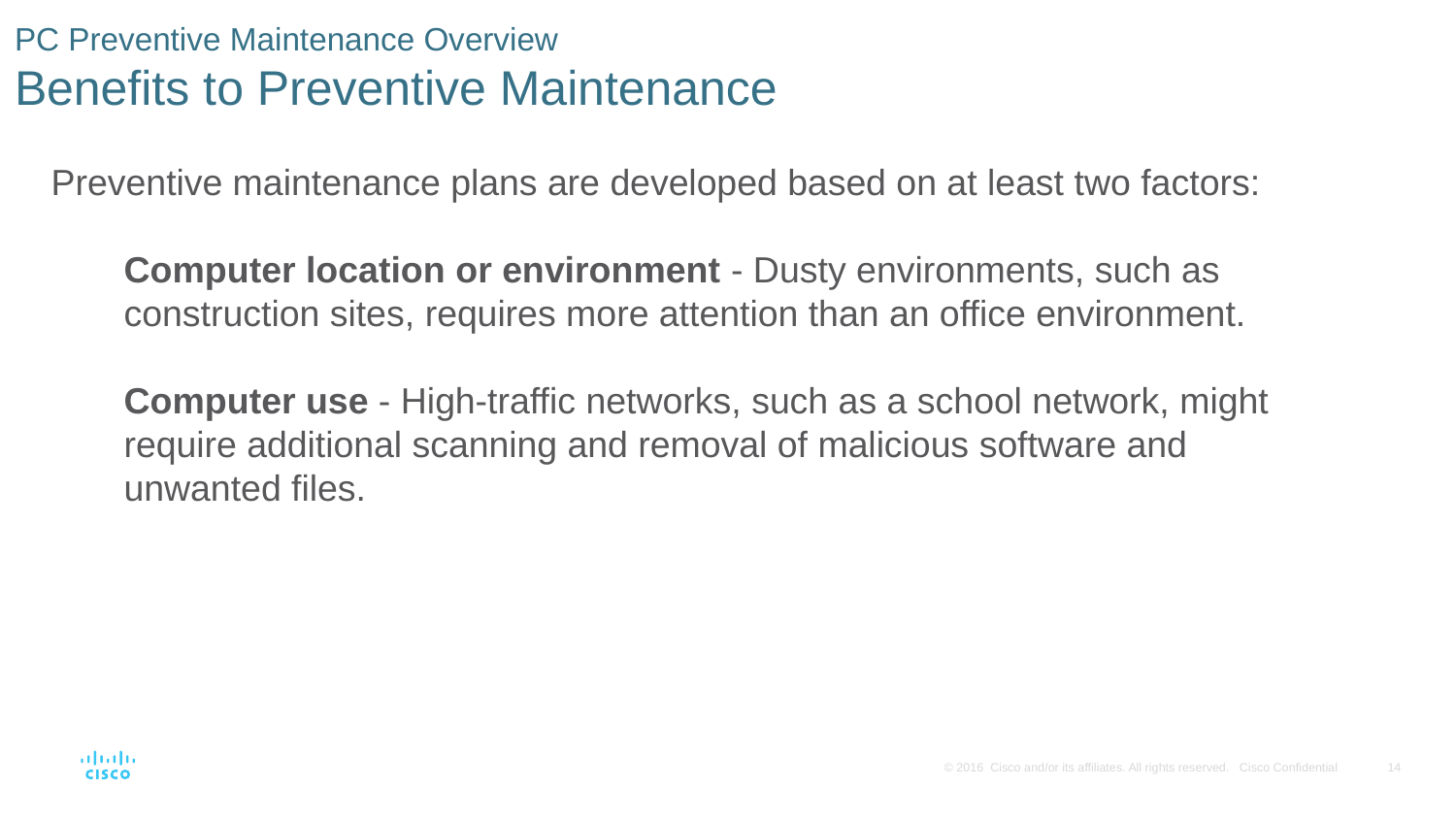

# PC Preventive Maintenance Overview Benefits to Preventive Maintenance
Preventive maintenance plans are developed based on at least two factors:

Computer location or environment - Dusty environments, such as construction sites, requires more attention than an office environment.

Computer use - High-traffic networks, such as a school network, might require additional scanning and removal of malicious software and unwanted files.